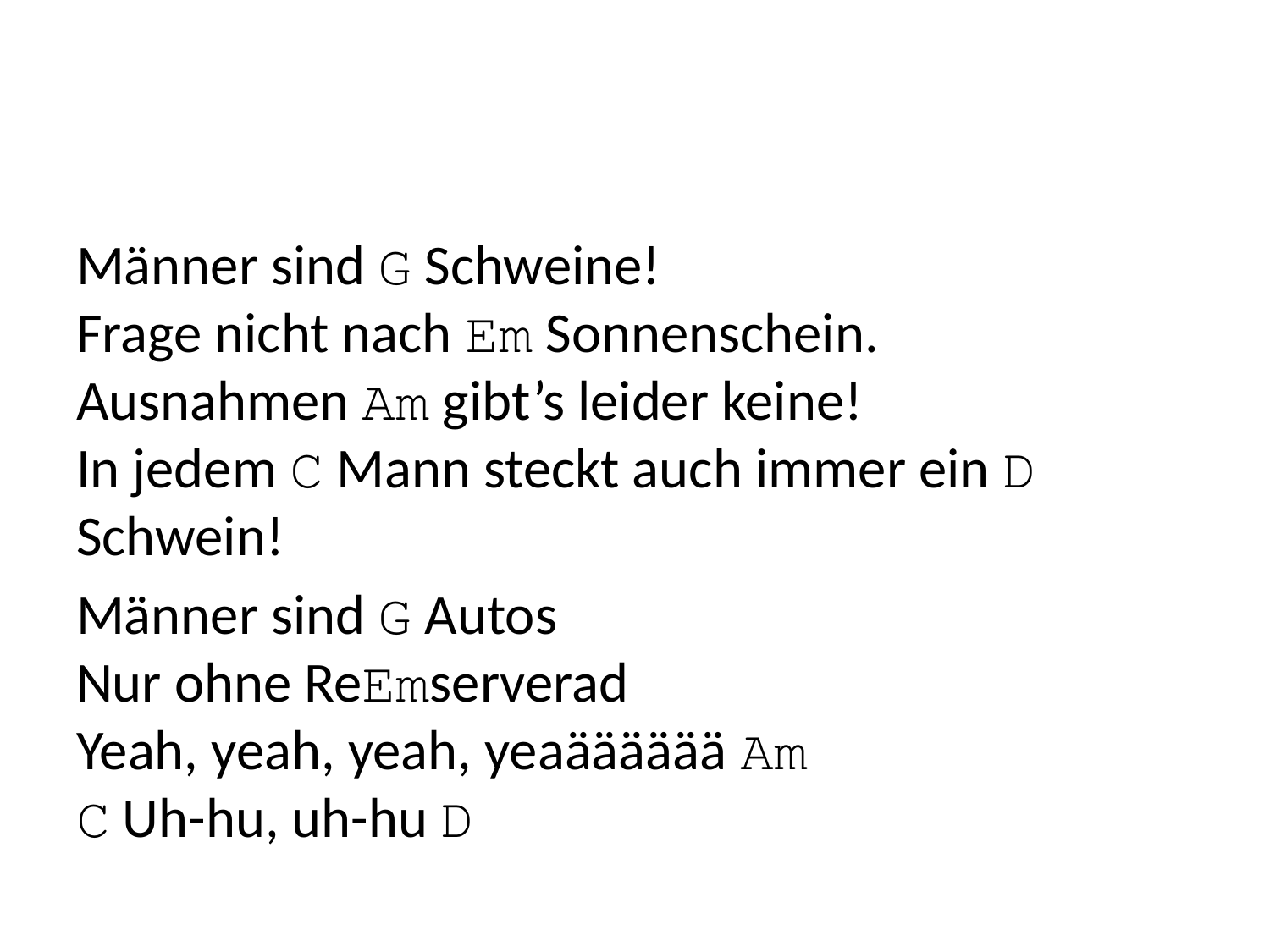

Männer sind G Schweine!
Frage nicht nach Em Sonnenschein.
Ausnahmen Am gibt’s leider keine!
In jedem C Mann steckt auch immer ein D Schwein!
Männer sind G Autos
Nur ohne ReEmserverad
Yeah, yeah, yeah, yeaääääää Am
C Uh-hu, uh-hu D